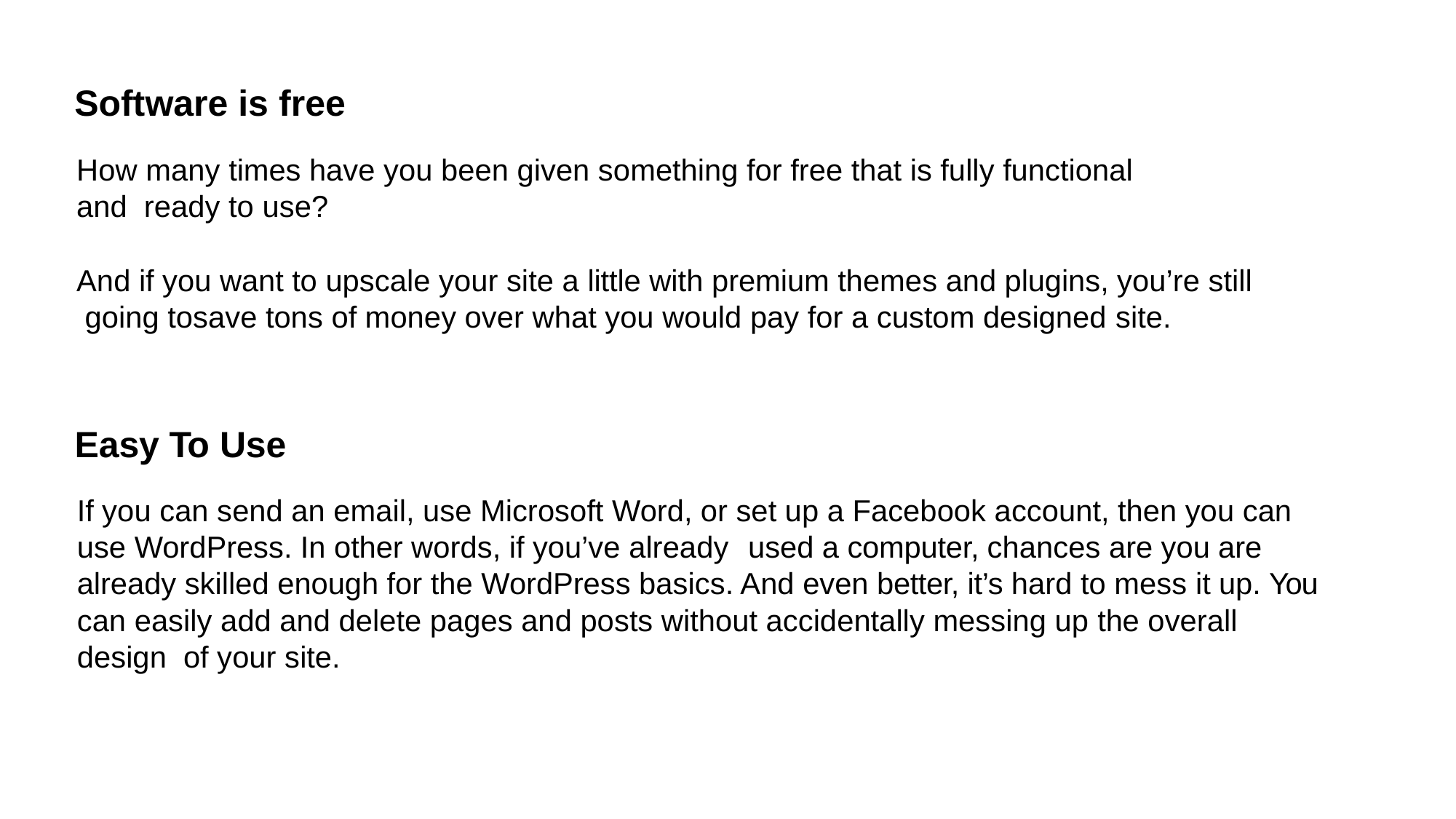

# Software is free
How many times have you been given something for free that is fully functional and  ready to use?

And if you want to upscale your site a little with premium themes and plugins, you’re still  going tosave tons of money over what you would pay for a custom designed site.

Easy To Use
If you can send an email, use Microsoft Word, or set up a Facebook account, then you can  use WordPress. In other words, if you’ve already	used a computer, chances are you are  already skilled enough for the WordPress basics. And even better, it’s hard to mess it up. You  can easily add and delete pages and posts without accidentally messing up the overall design  of your site.
7